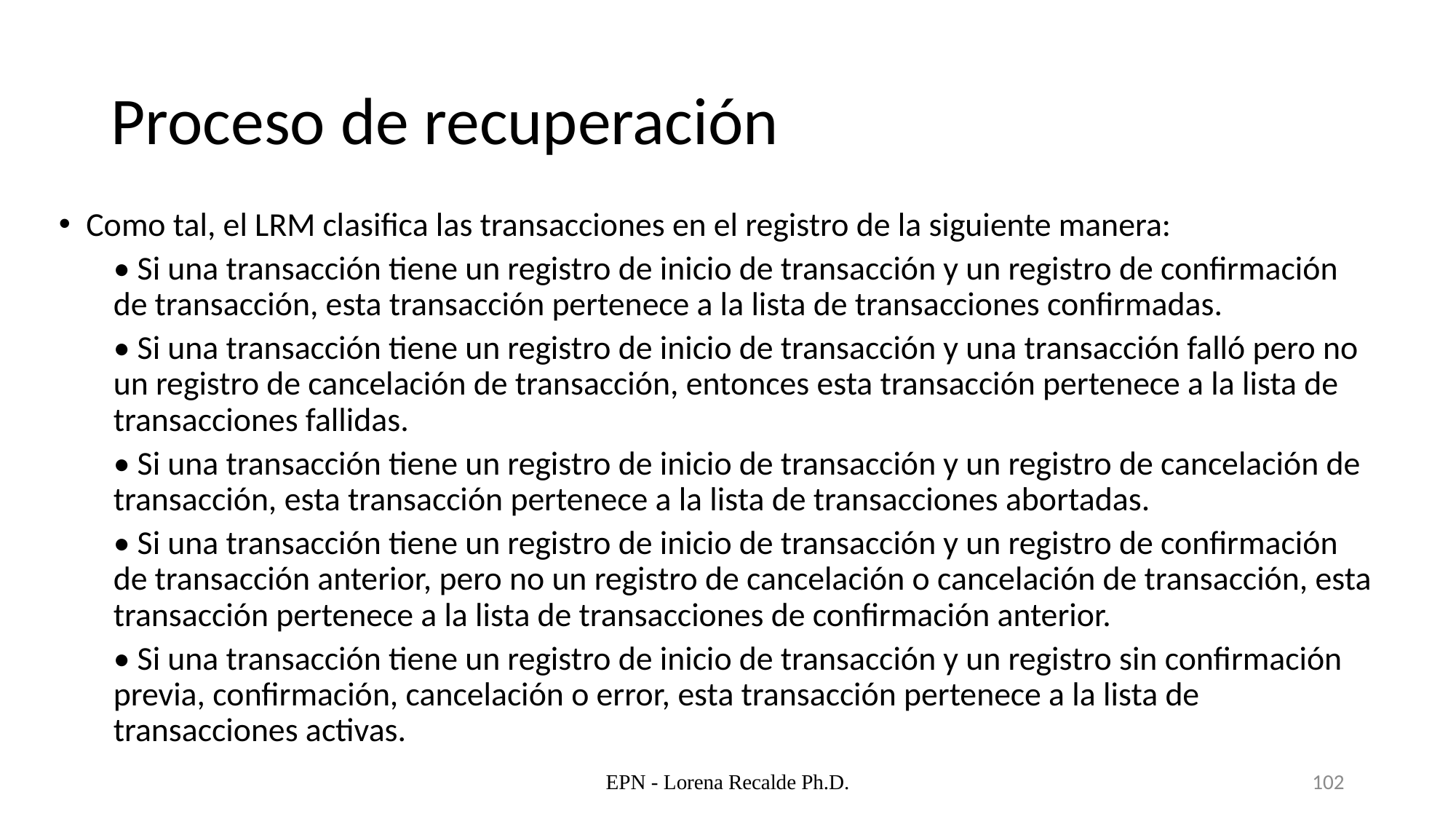

# Proceso de recuperación
Como tal, el LRM clasifica las transacciones en el registro de la siguiente manera:
• Si una transacción tiene un registro de inicio de transacción y un registro de confirmación de transacción, esta transacción pertenece a la lista de transacciones confirmadas.
• Si una transacción tiene un registro de inicio de transacción y una transacción falló pero no un registro de cancelación de transacción, entonces esta transacción pertenece a la lista de transacciones fallidas.
• Si una transacción tiene un registro de inicio de transacción y un registro de cancelación de transacción, esta transacción pertenece a la lista de transacciones abortadas.
• Si una transacción tiene un registro de inicio de transacción y un registro de confirmación de transacción anterior, pero no un registro de cancelación o cancelación de transacción, esta transacción pertenece a la lista de transacciones de confirmación anterior.
• Si una transacción tiene un registro de inicio de transacción y un registro sin confirmación previa, confirmación, cancelación o error, esta transacción pertenece a la lista de transacciones activas.

EPN - Lorena Recalde Ph.D.
102